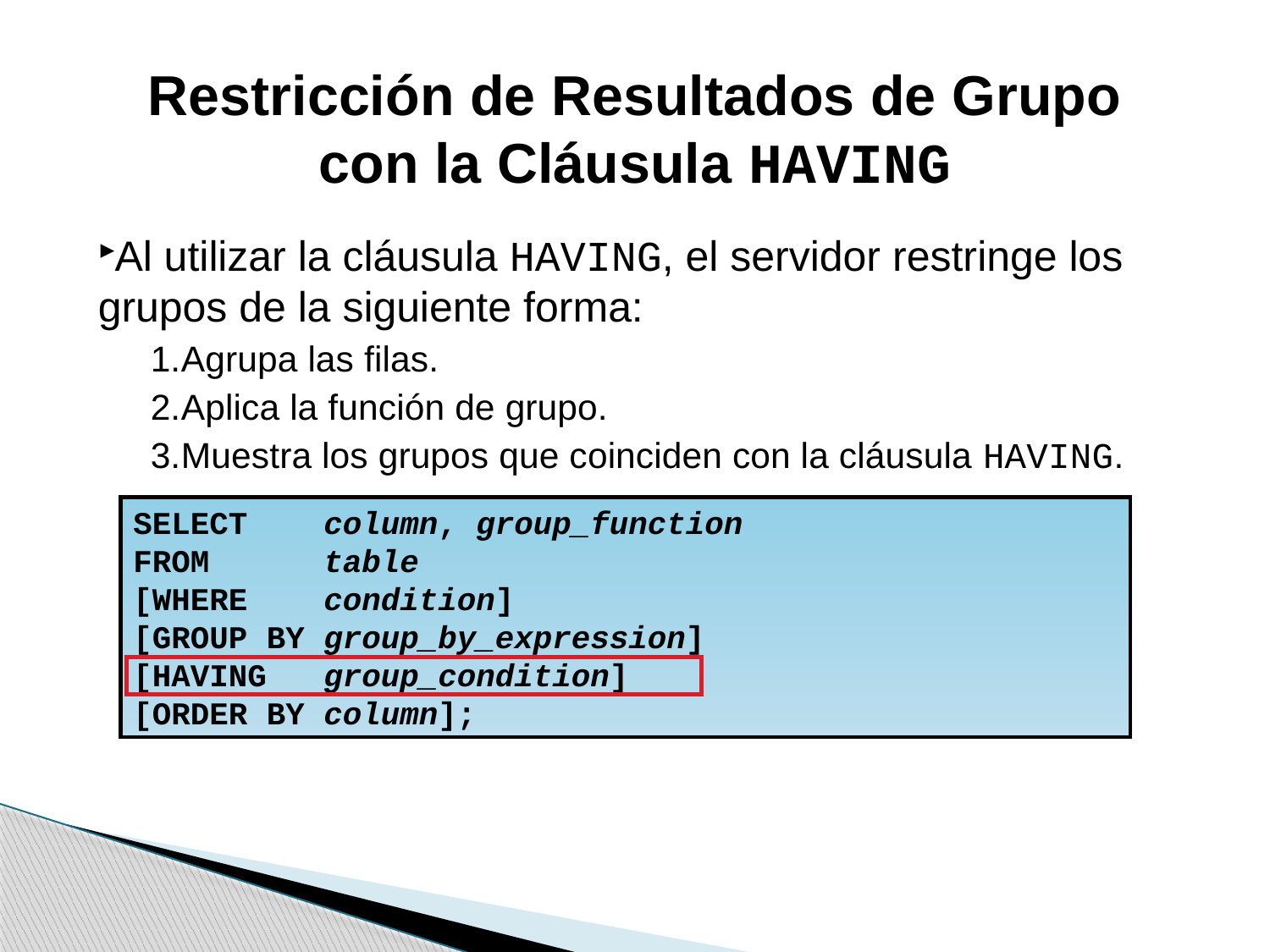

Restricción de Resultados de Grupo con la Cláusula HAVING
Al utilizar la cláusula HAVING, el servidor restringe los grupos de la siguiente forma:
1.	Agrupa las filas.
2.	Aplica la función de grupo.
3.	Muestra los grupos que coinciden con la cláusula HAVING.
SELECT    column, group_function
FROM      table
[WHERE    condition]
[GROUP BY group_by_expression]
[HAVING   group_condition]
[ORDER BY column];